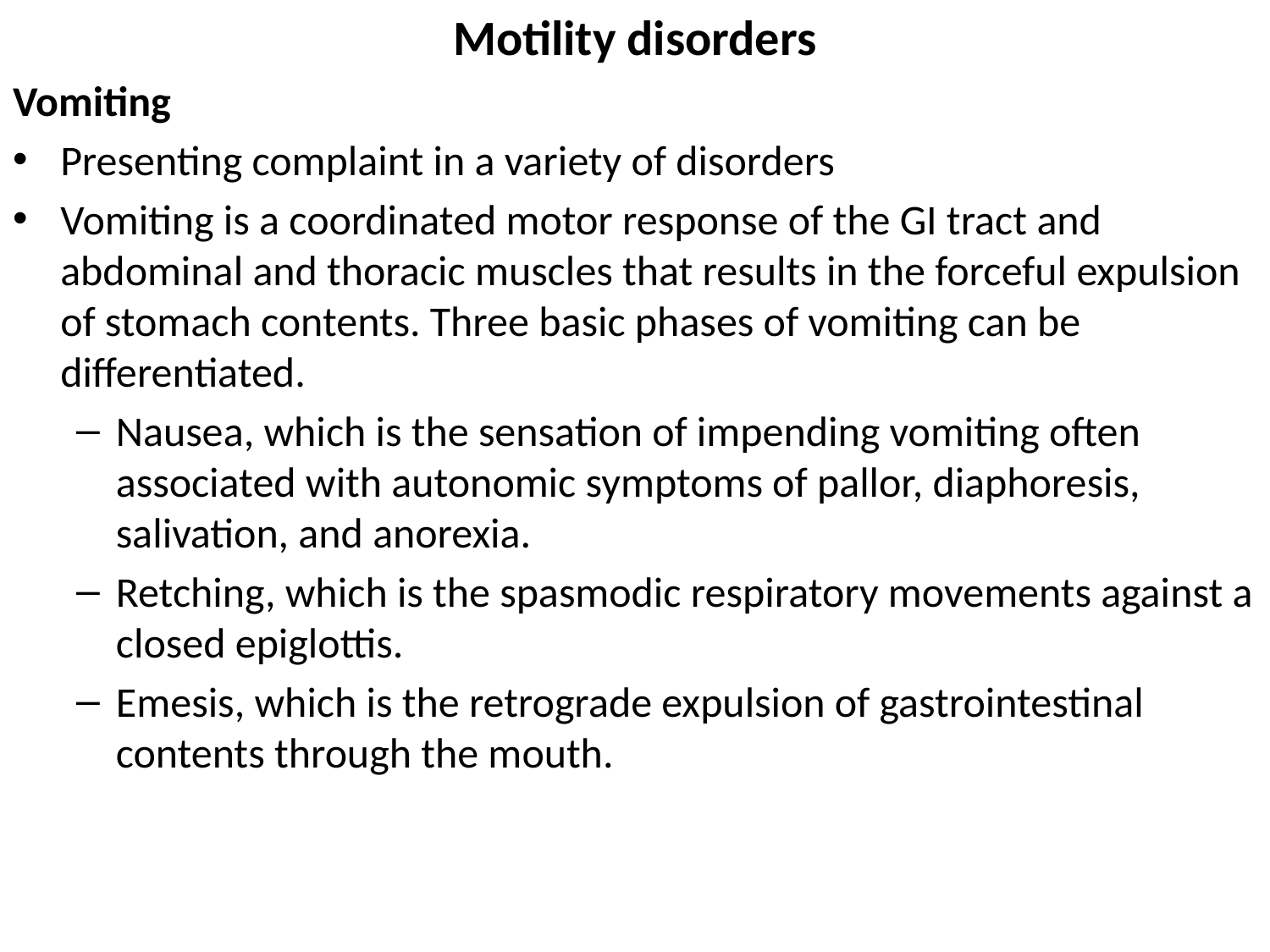

Motility disorders
Vomiting
Presenting complaint in a variety of disorders
Vomiting is a coordinated motor response of the GI tract and abdominal and thoracic muscles that results in the forceful expulsion of stomach contents. Three basic phases of vomiting can be differentiated.
Nausea, which is the sensation of impending vomiting often associated with autonomic symptoms of pallor, diaphoresis, salivation, and anorexia.
Retching, which is the spasmodic respiratory movements against a closed epiglottis.
Emesis, which is the retrograde expulsion of gastrointestinal contents through the mouth.